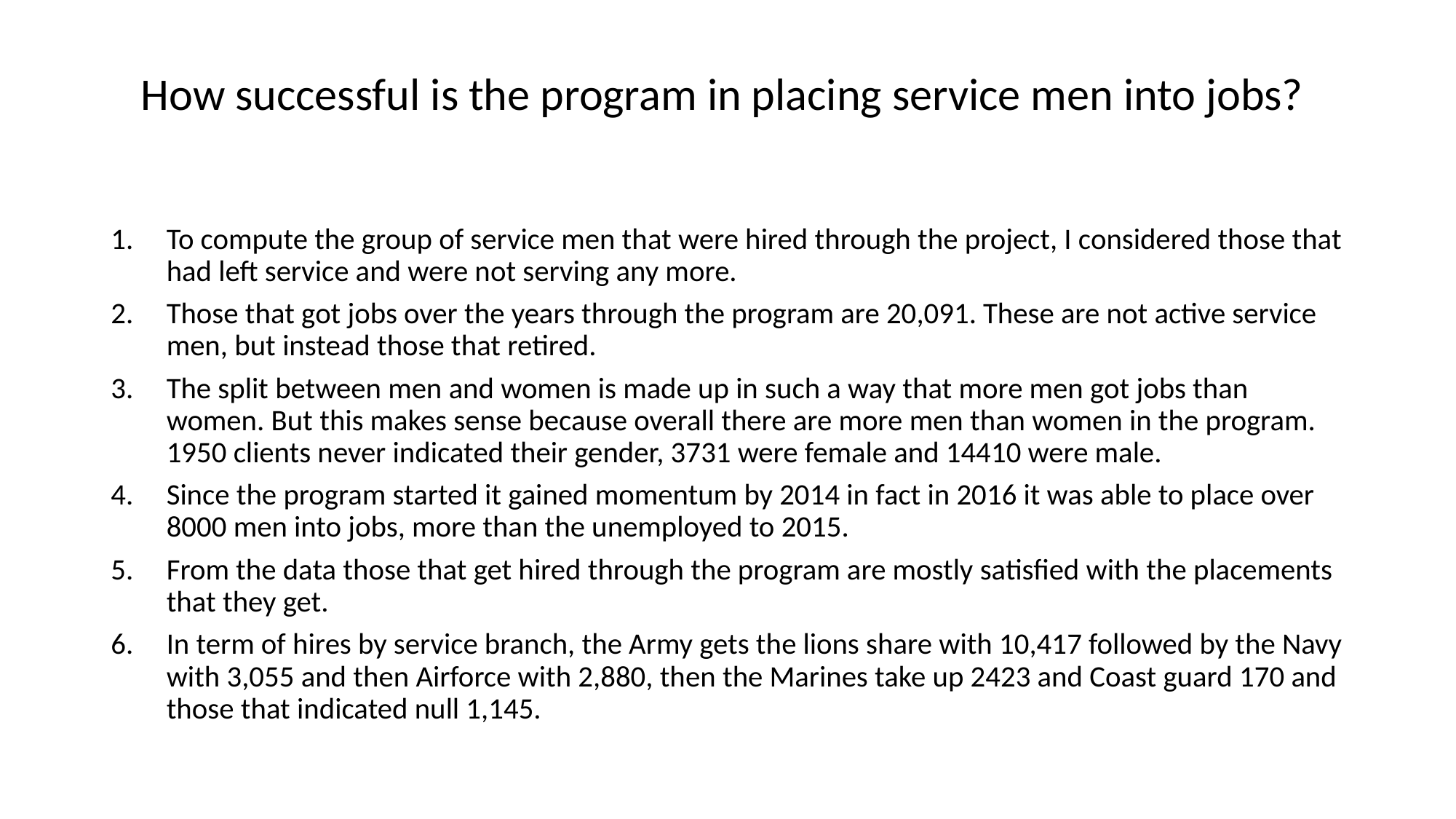

# How successful is the program in placing service men into jobs?
To compute the group of service men that were hired through the project, I considered those that had left service and were not serving any more.
Those that got jobs over the years through the program are 20,091. These are not active service men, but instead those that retired.
The split between men and women is made up in such a way that more men got jobs than women. But this makes sense because overall there are more men than women in the program. 1950 clients never indicated their gender, 3731 were female and 14410 were male.
Since the program started it gained momentum by 2014 in fact in 2016 it was able to place over 8000 men into jobs, more than the unemployed to 2015.
From the data those that get hired through the program are mostly satisfied with the placements that they get.
In term of hires by service branch, the Army gets the lions share with 10,417 followed by the Navy with 3,055 and then Airforce with 2,880, then the Marines take up 2423 and Coast guard 170 and those that indicated null 1,145.